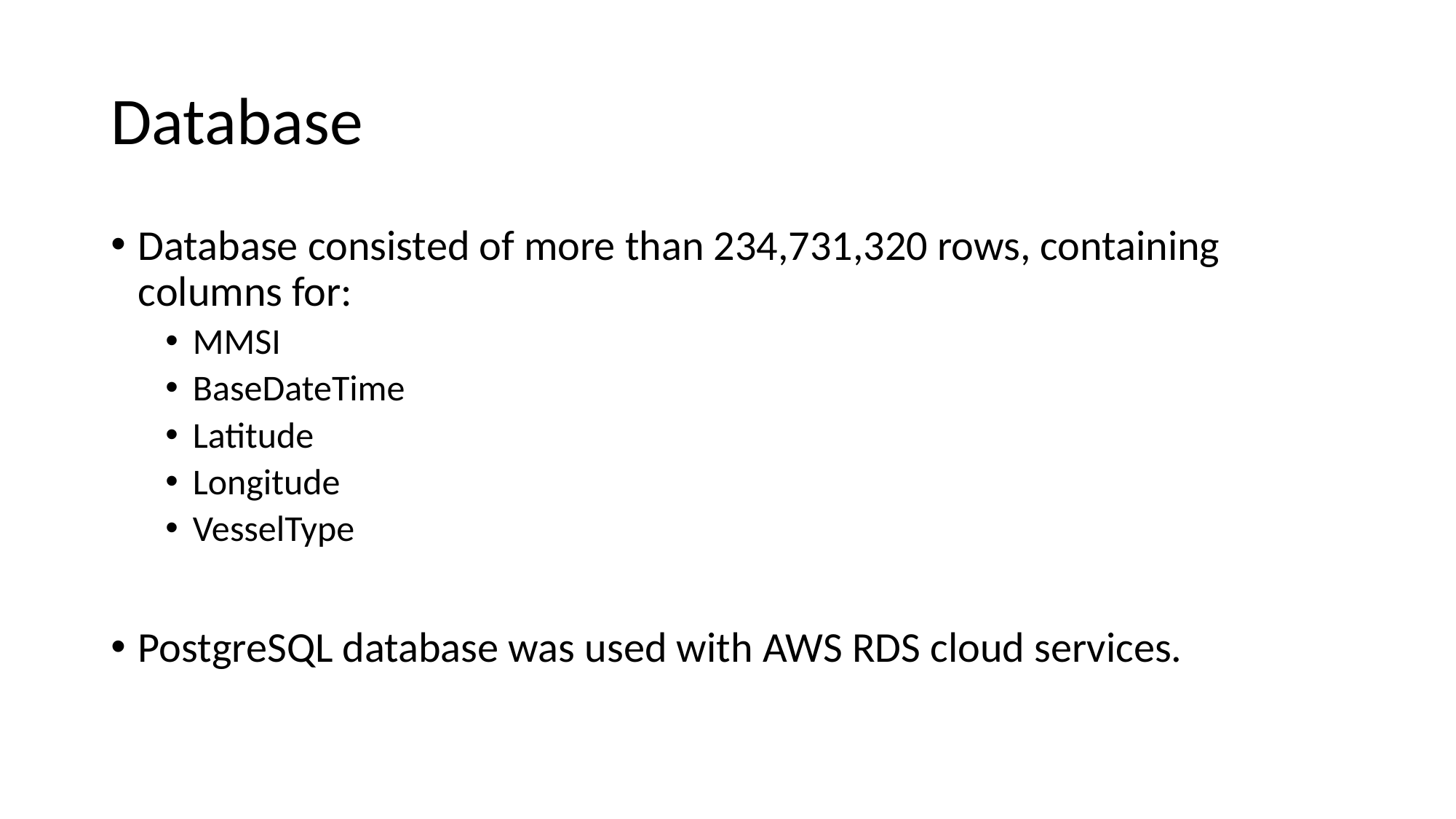

# Database
Database consisted of more than 234,731,320 rows, containing columns for:
MMSI
BaseDateTime
Latitude
Longitude
VesselType

PostgreSQL database was used with AWS RDS cloud services.